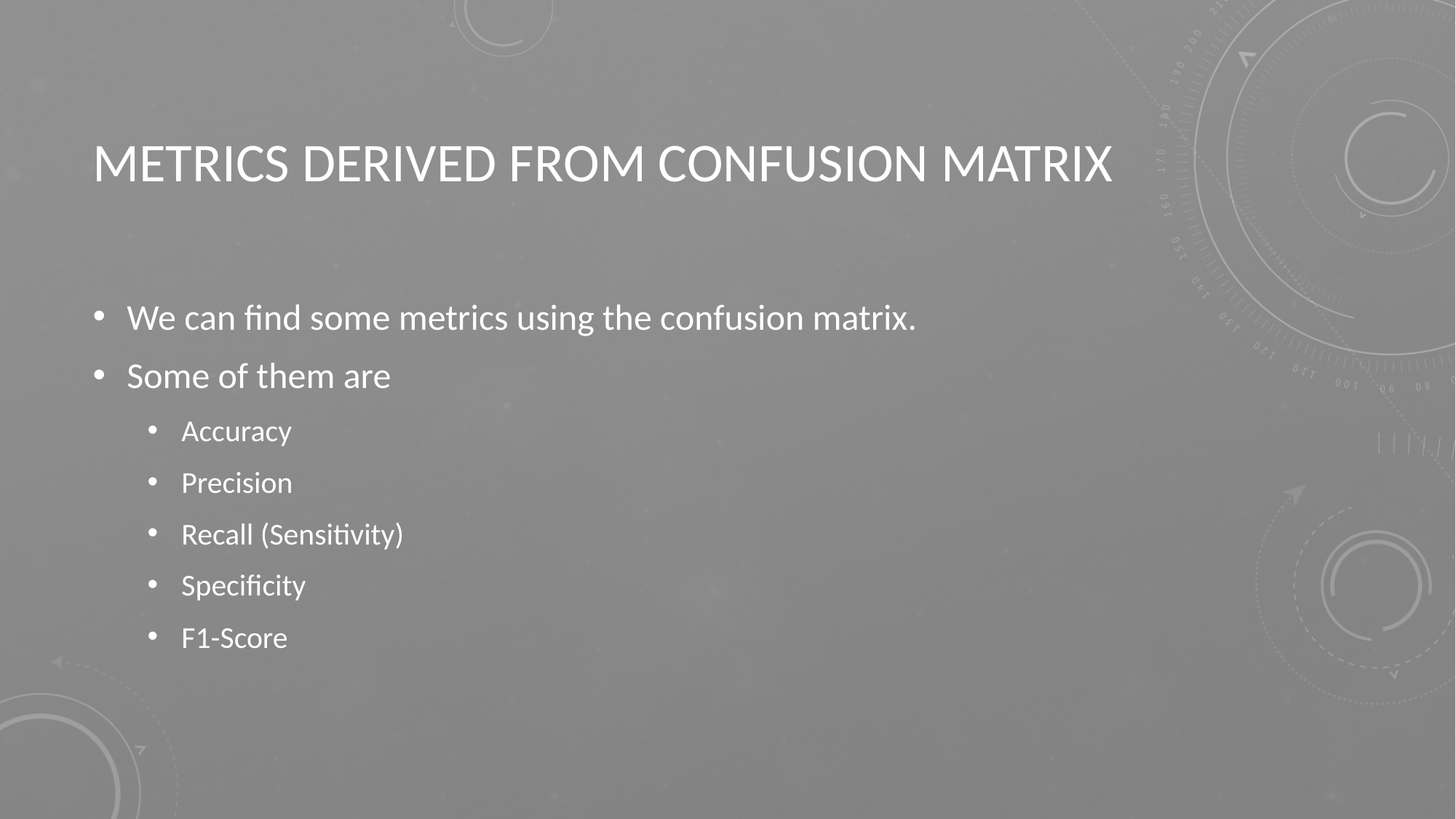

# Metrics derived from confusion matrix
We can find some metrics using the confusion matrix.
Some of them are
Accuracy
Precision
Recall (Sensitivity)
Specificity
F1-Score